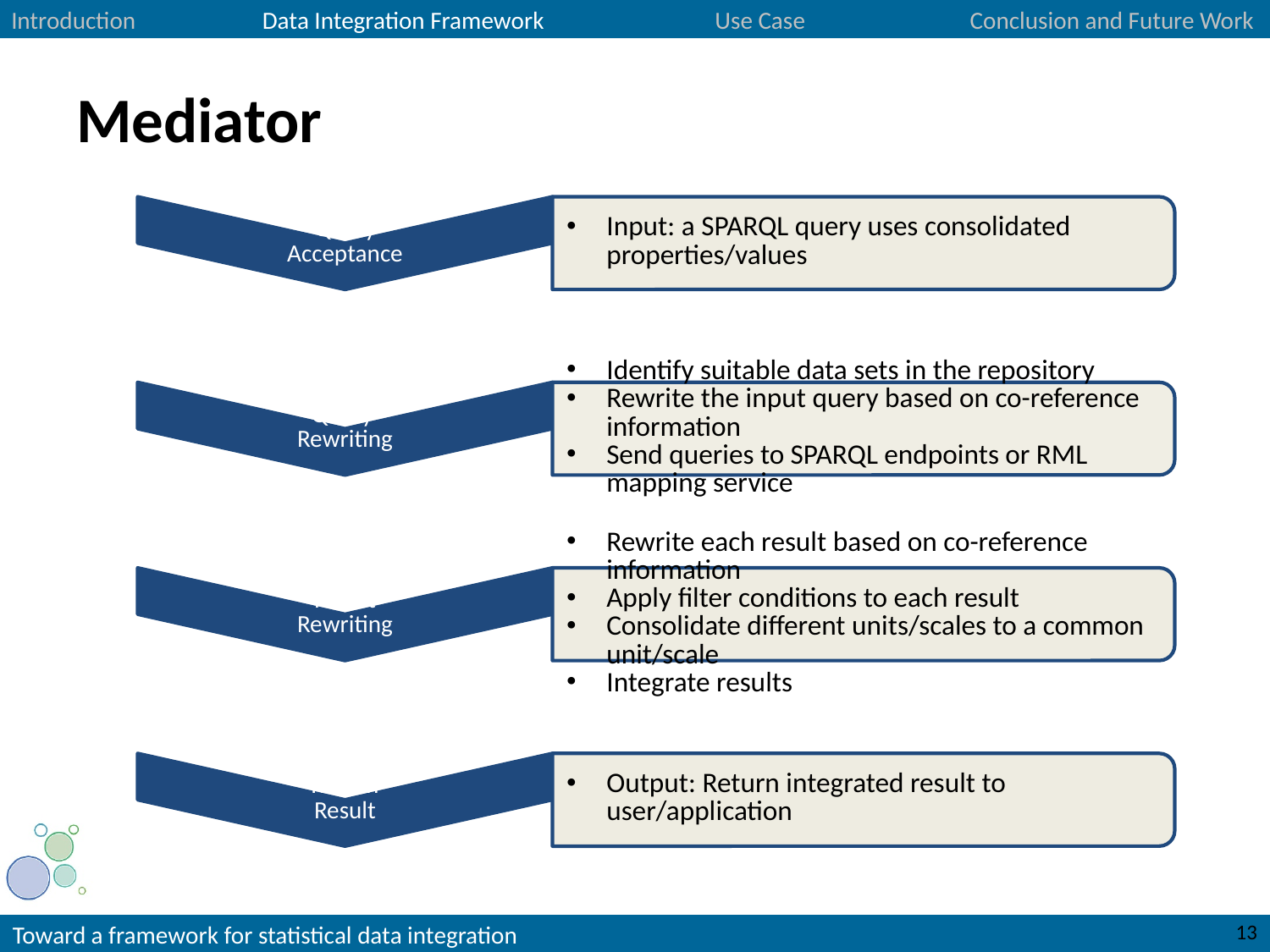

Introduction                       Data Integration Framework                               Use Case                              Conclusion and Future Work
# Mediator
Query
Acceptance
Input: a SPARQL query uses consolidated properties/values
Query
Rewriting
Identify suitable data sets in the repository
Rewrite the input query based on co-reference information
Result
Rewriting
Rewrite each result based on co-reference information
Integrate results
Return
Result
Send queries to SPARQL endpoints or RML mapping service
Apply filter conditions to each result
Consolidate different units/scales to a common unit/scale
Output: Return integrated result to user/application
13